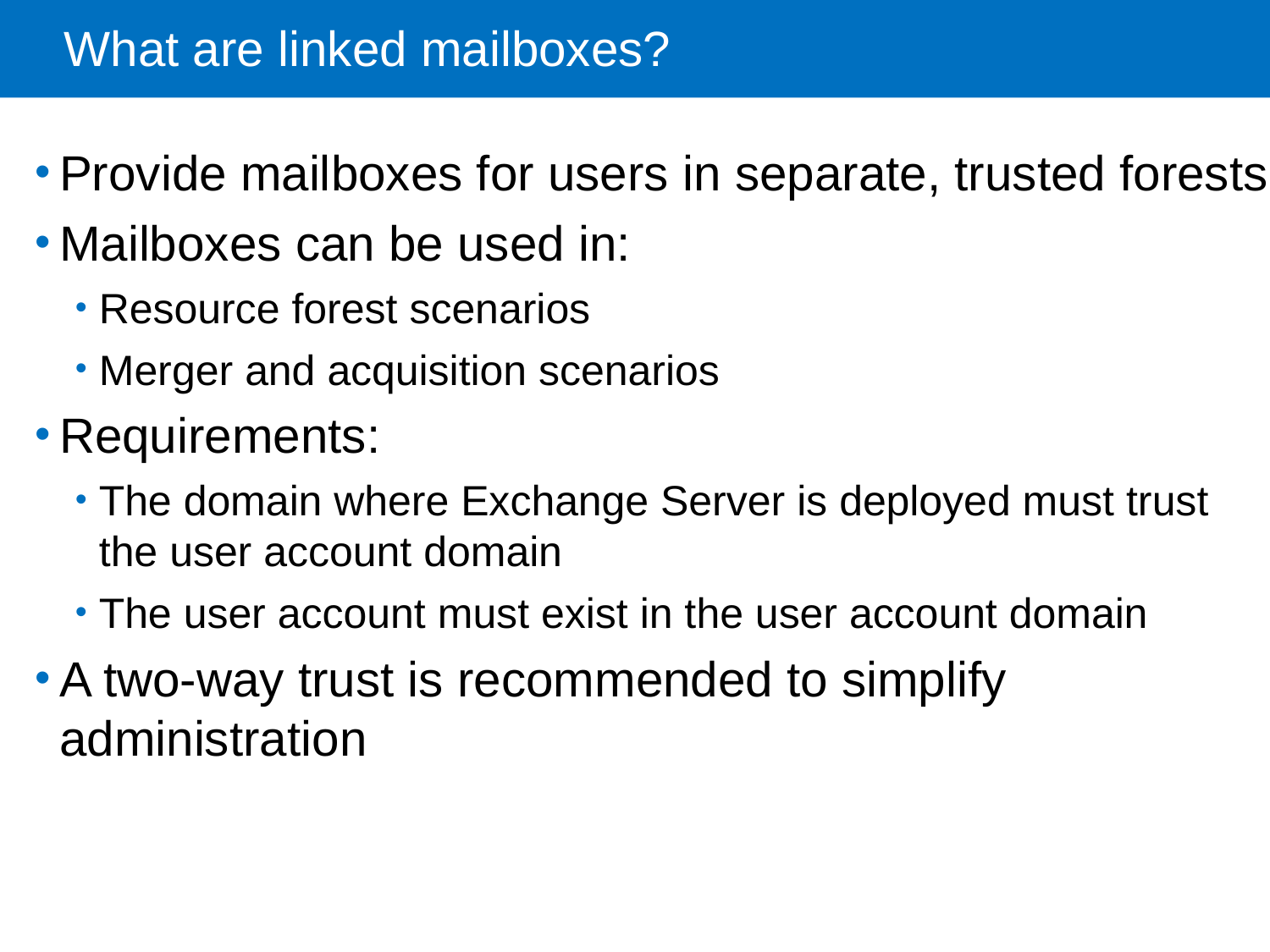

# What are linked mailboxes?
Provide mailboxes for users in separate, trusted forests
Mailboxes can be used in:
Resource forest scenarios
Merger and acquisition scenarios
Requirements:
The domain where Exchange Server is deployed must trust the user account domain
The user account must exist in the user account domain
A two-way trust is recommended to simplify administration